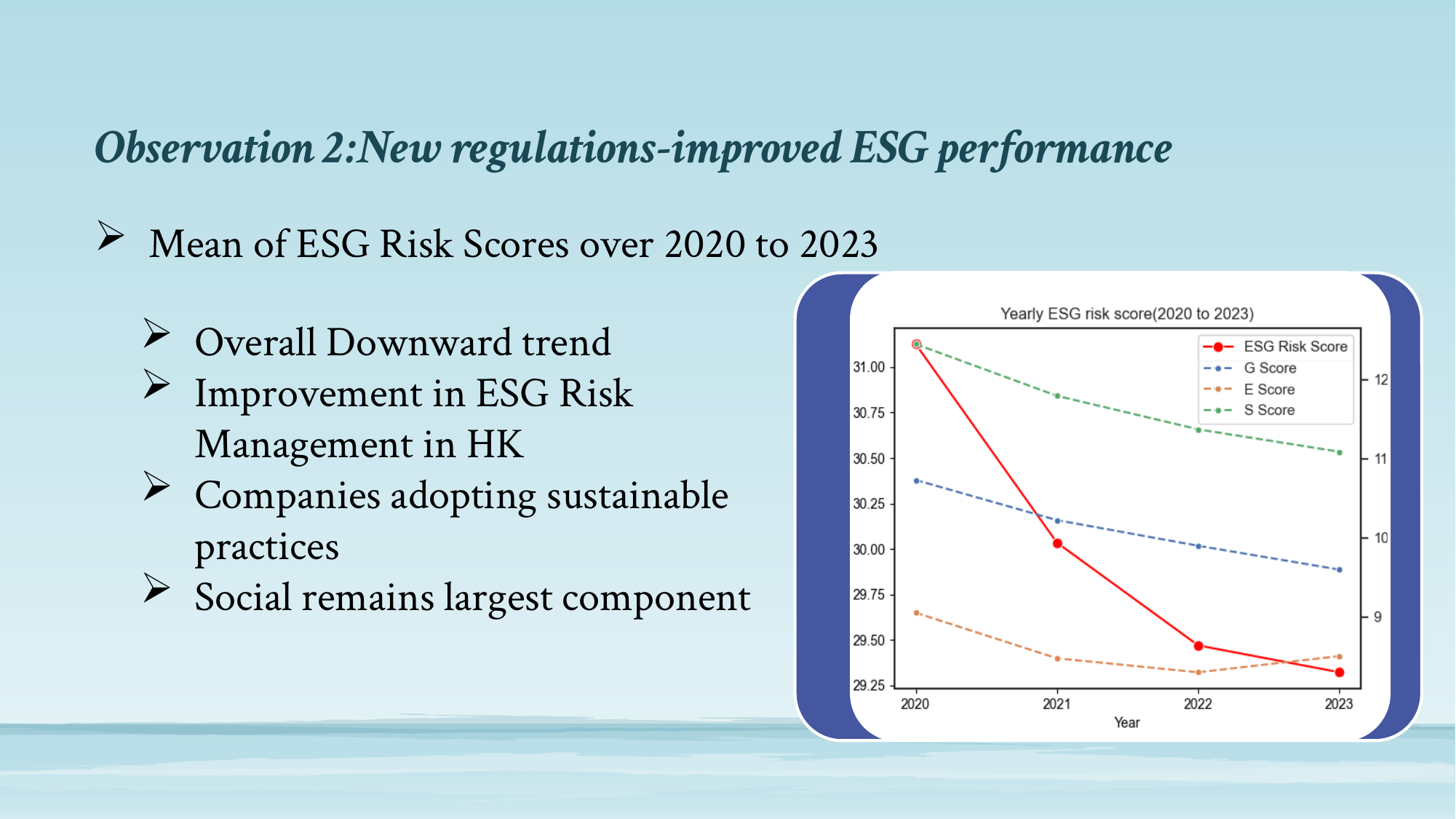

Observation 2:New regulations-improved ESG performance

Mean of ESG Risk Scores over 2020 to 2023

Overall Downward trend
Improvement in ESG Risk Management in HK
Companies adopting sustainable practices
Social remains largest component